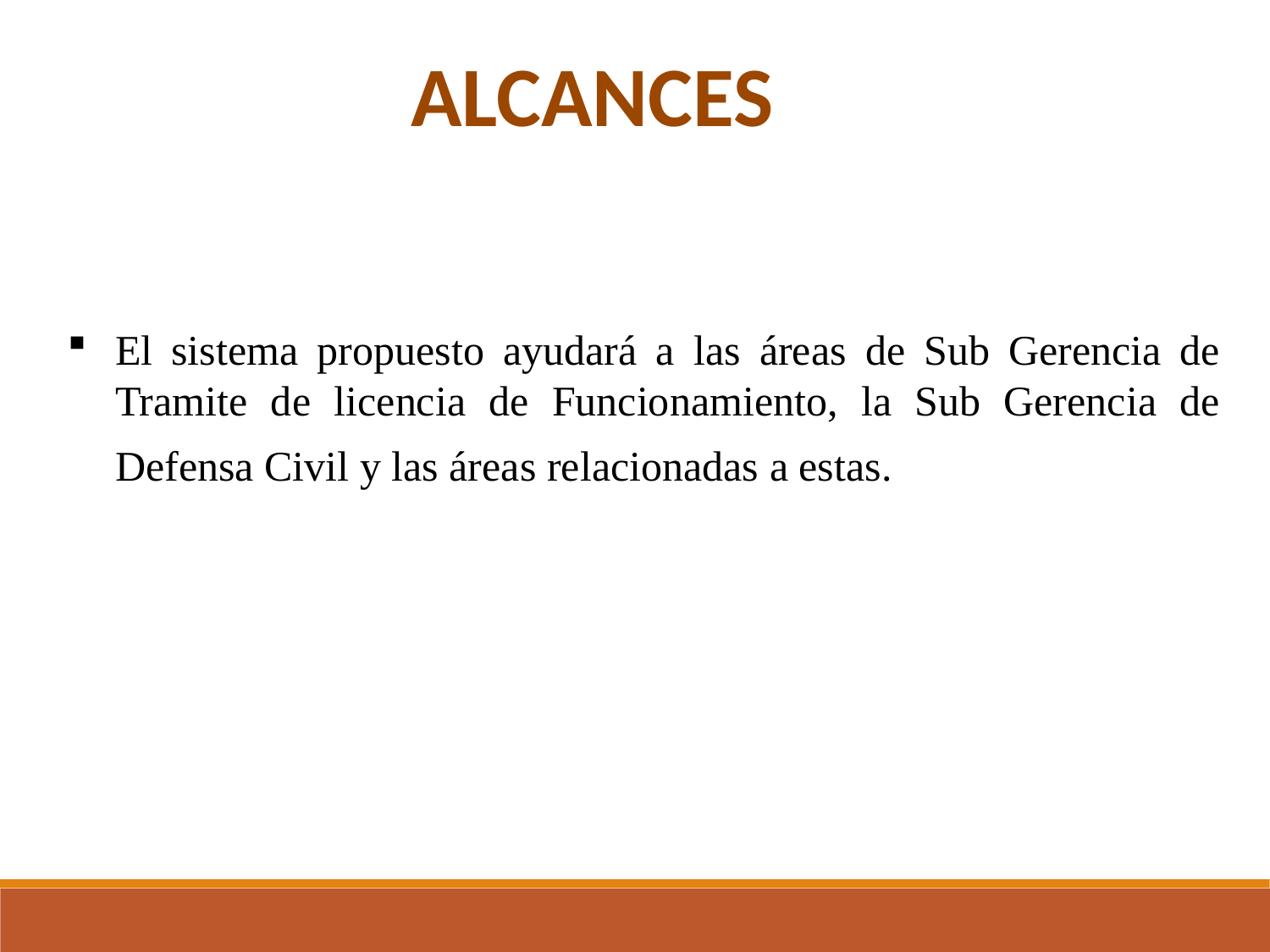

ALCANCES
El sistema propuesto ayudará a las áreas de Sub Gerencia de Tramite de licencia de Funcionamiento, la Sub Gerencia de Defensa Civil y las áreas relacionadas a estas.